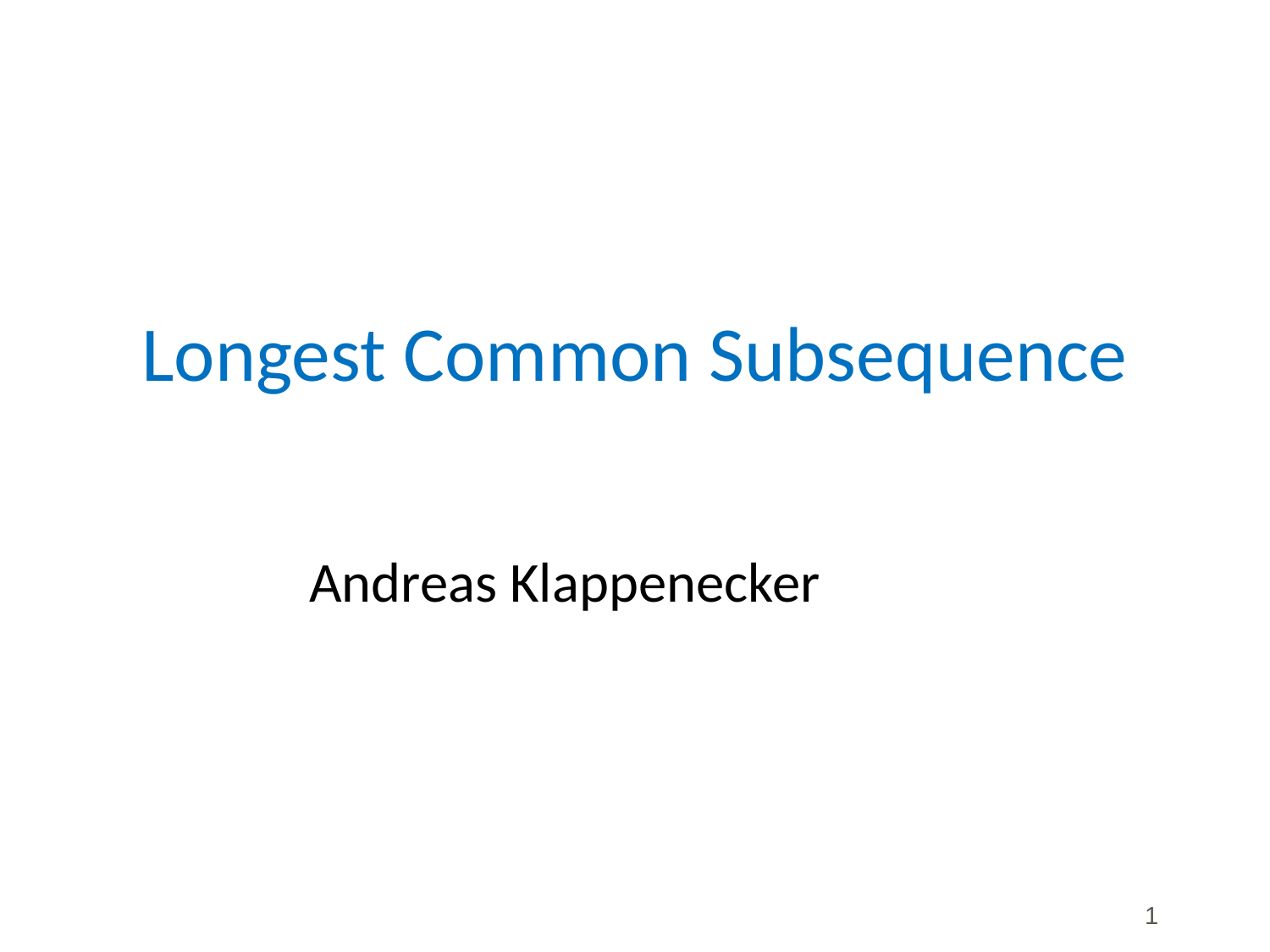

# Longest Common Subsequence
Andreas Klappenecker
1